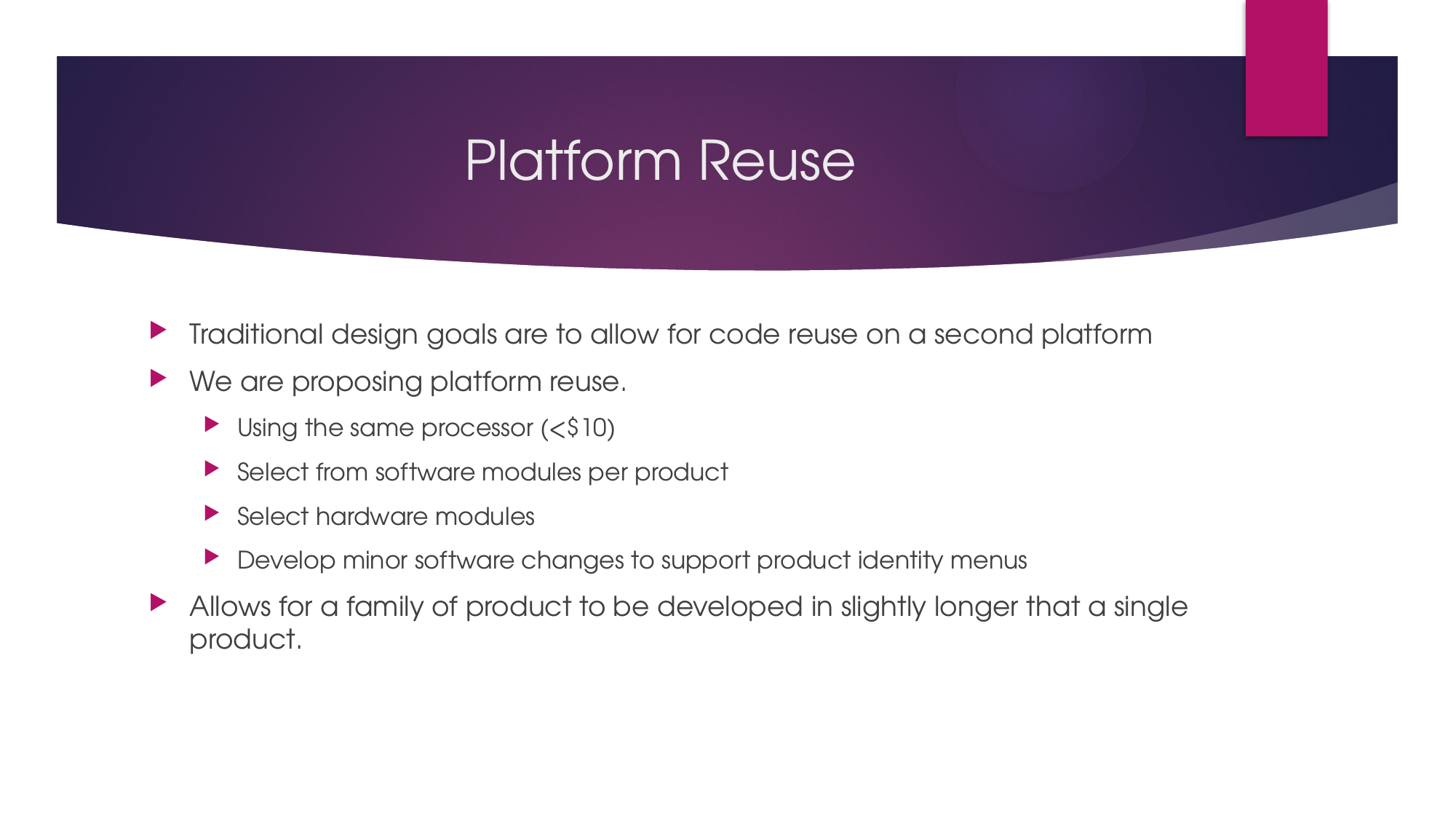

# Platform Reuse
Traditional design goals are to allow for code reuse on a second platform
We are proposing platform reuse.
Using the same processor (<$10)
Select from software modules per product
Select hardware modules
Develop minor software changes to support product identity menus
Allows for a family of product to be developed in slightly longer that a single product.